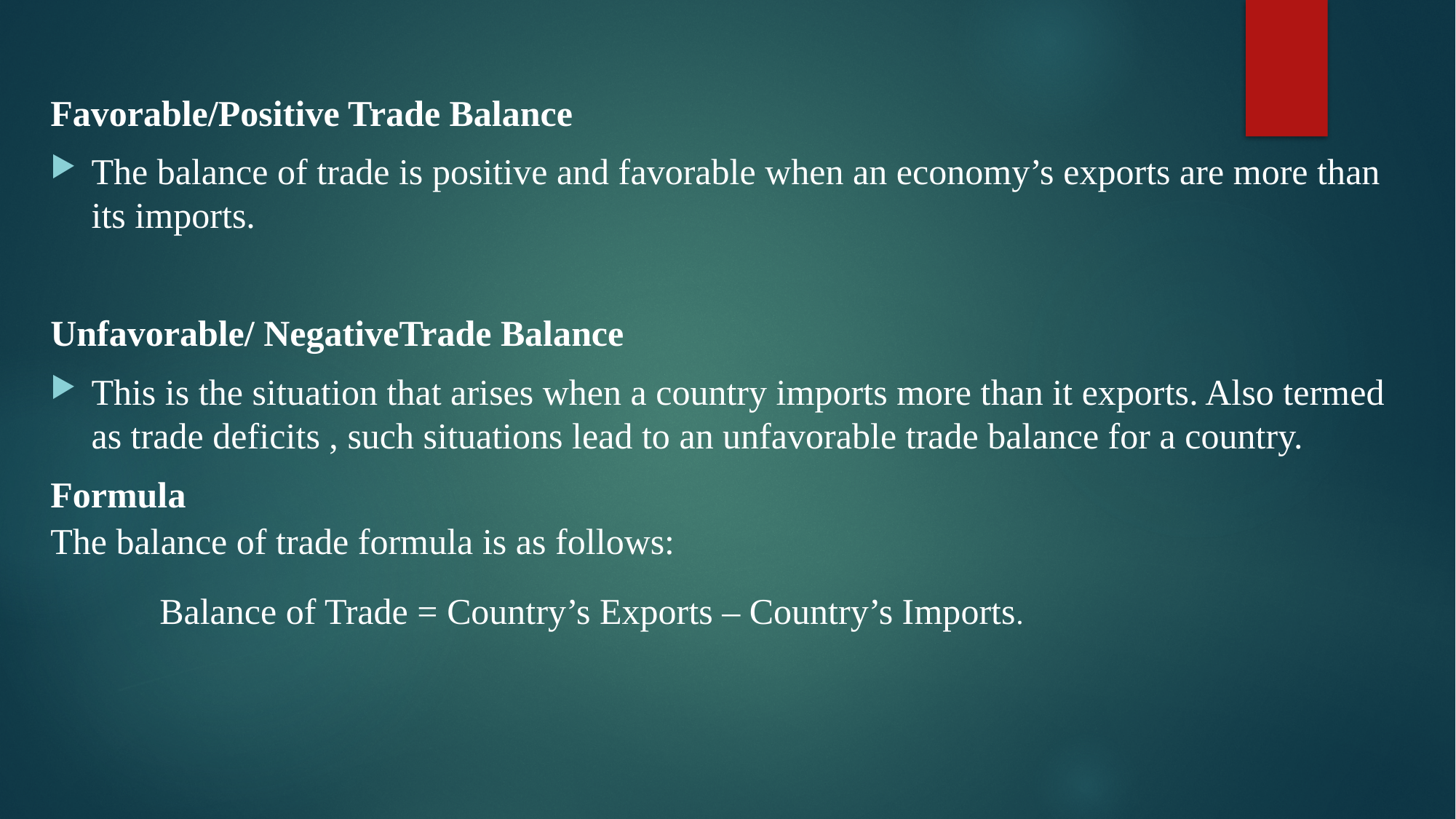

Favorable/Positive Trade Balance
The balance of trade is positive and favorable when an economy’s exports are more than its imports.

Unfavorable/ NegativeTrade Balance
This is the situation that arises when a country imports more than it exports. Also termed as trade deficits , such situations lead to an unfavorable trade balance for a country.
Formula
The balance of trade formula is as follows:
	Balance of Trade = Country’s Exports – Country’s Imports.